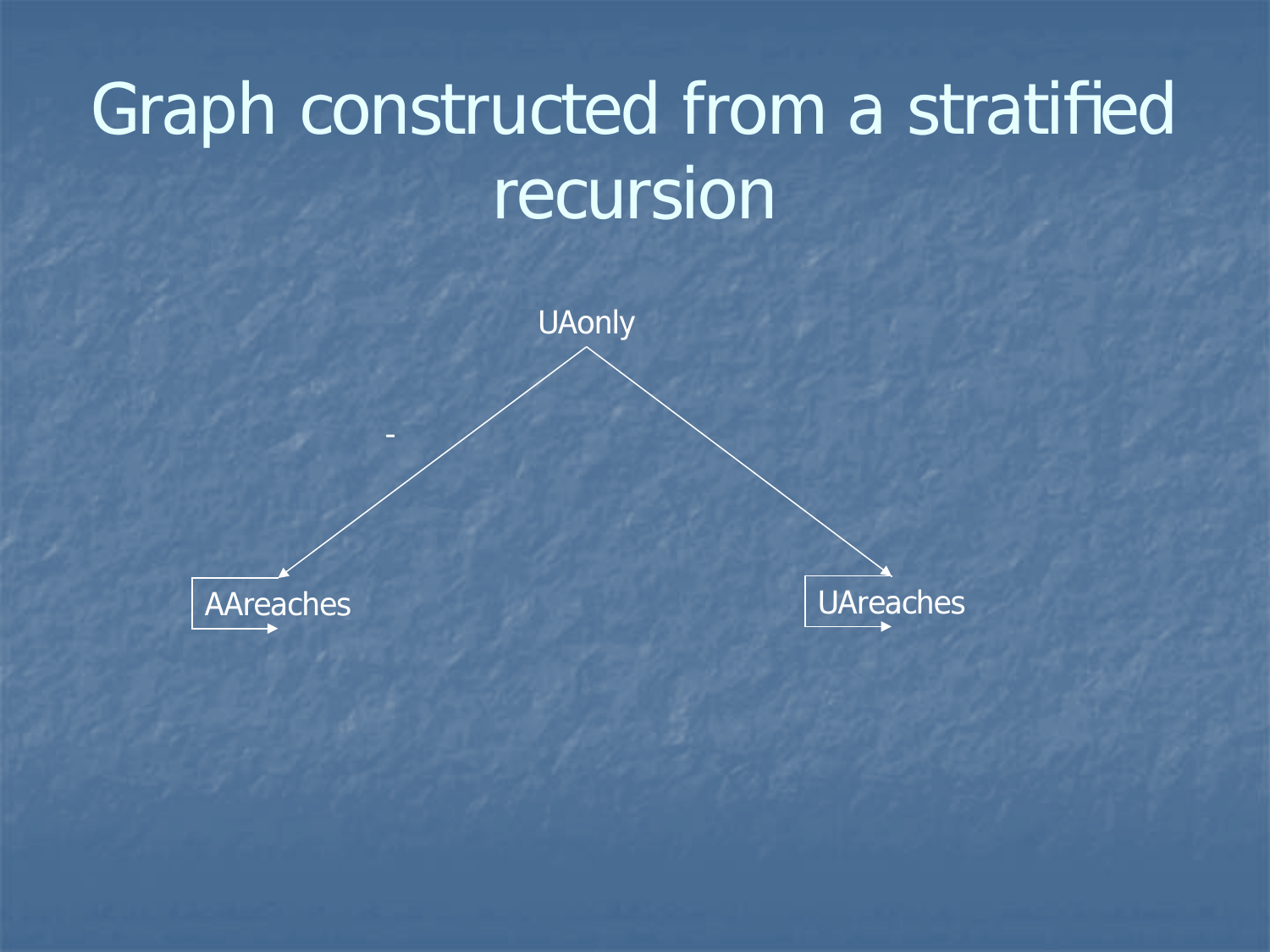

# Graph constructed from a stratified recursion
UAonly
-
UAreaches
AAreaches